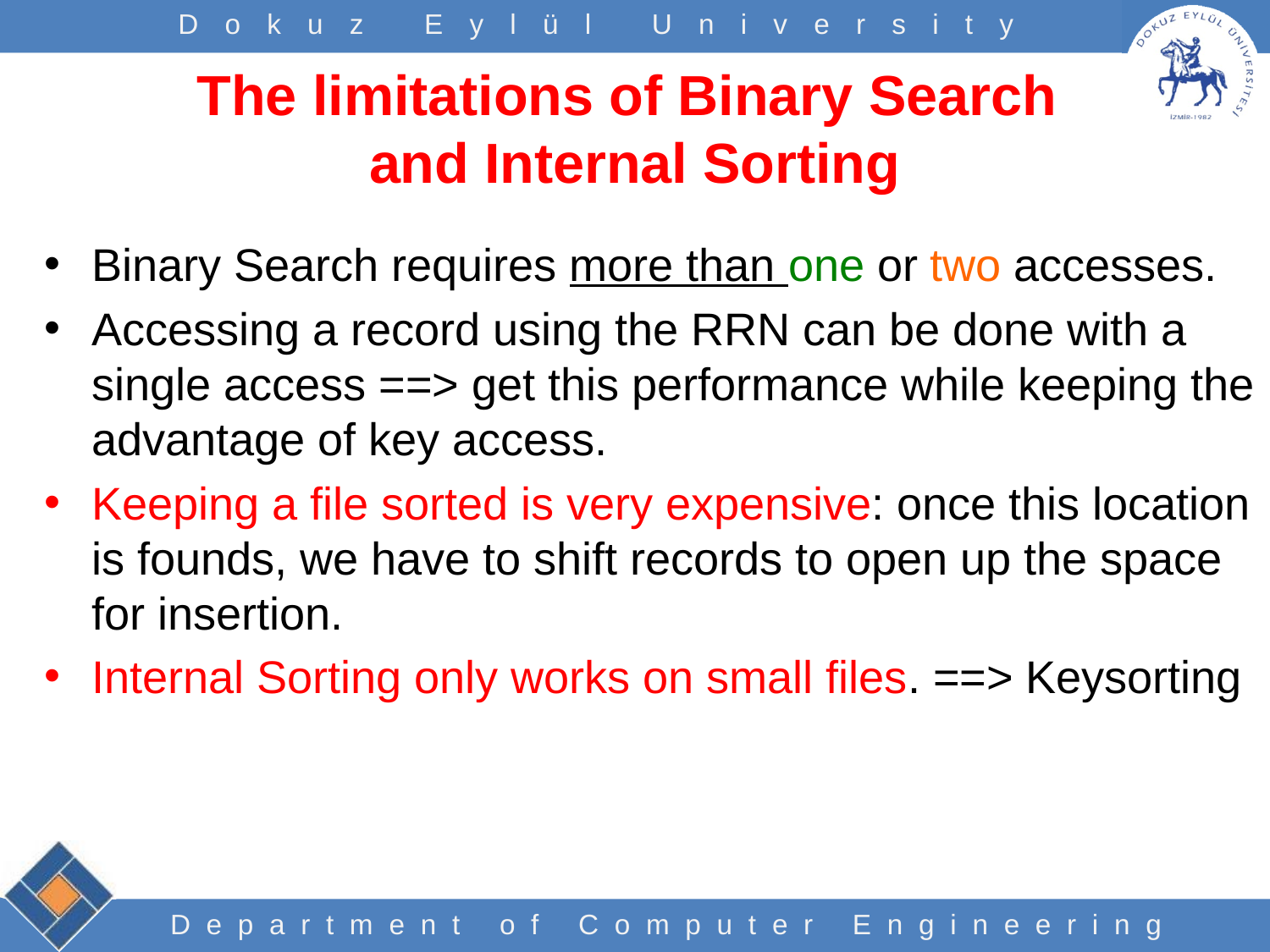

# The limitations of Binary Search and Internal Sorting
Binary Search requires more than one or two accesses.
Accessing a record using the RRN can be done with a single access ==> get this performance while keeping the advantage of key access.
Keeping a file sorted is very expensive: once this location is founds, we have to shift records to open up the space for insertion.
Internal Sorting only works on small files. ==> Keysorting